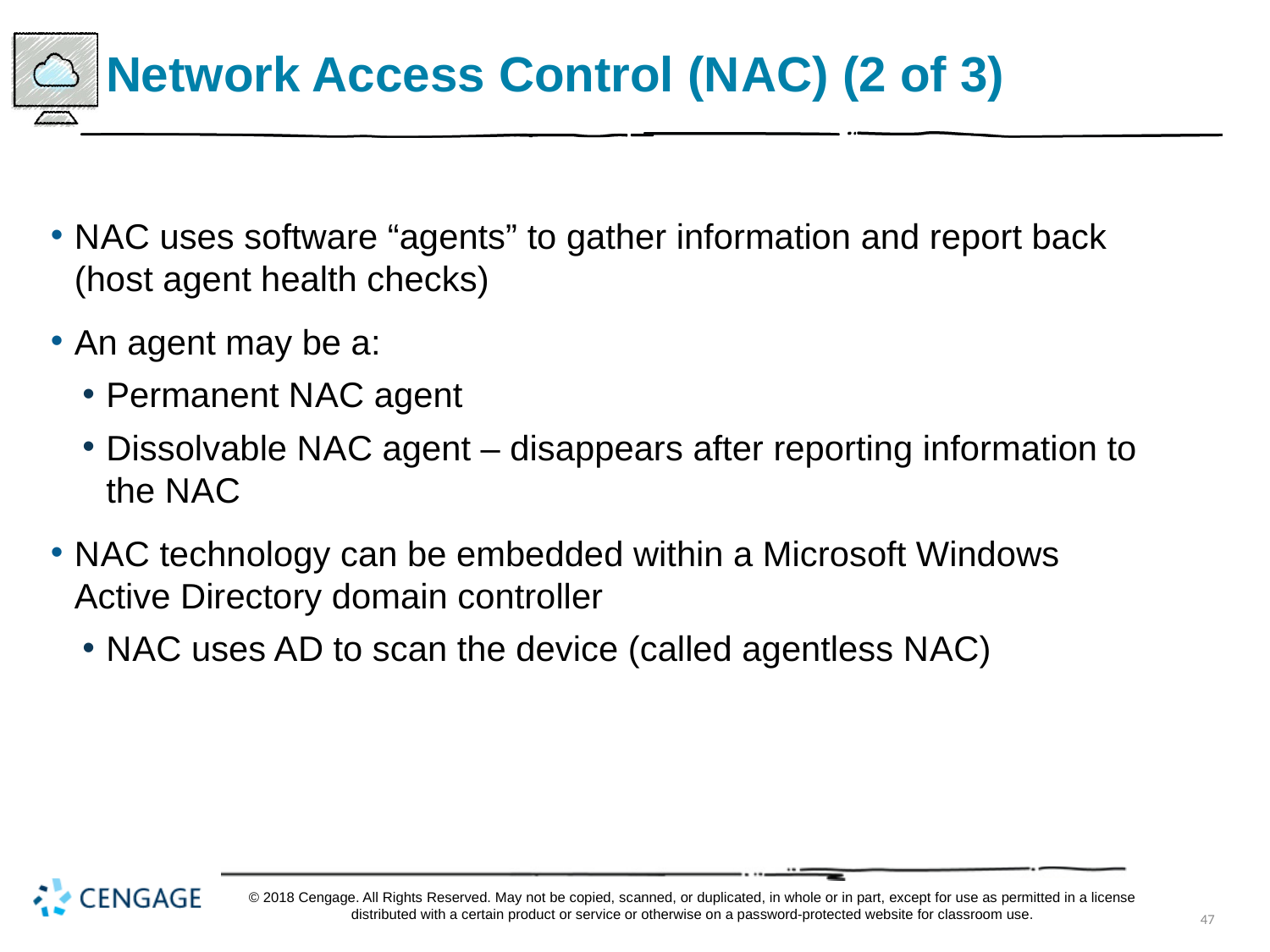

# Network Access Control (N A C) (2 of 3)
N A C uses software “agents” to gather information and report back (host agent health checks)
An agent may be a:
Permanent N A C agent
Dissolvable N A C agent – disappears after reporting information to the N A C
N A C technology can be embedded within a Microsoft Windows Active Directory domain controller
N A C uses A D to scan the device (called agentless N A C)
© 2018 Cengage. All Rights Reserved. May not be copied, scanned, or duplicated, in whole or in part, except for use as permitted in a license distributed with a certain product or service or otherwise on a password-protected website for classroom use.